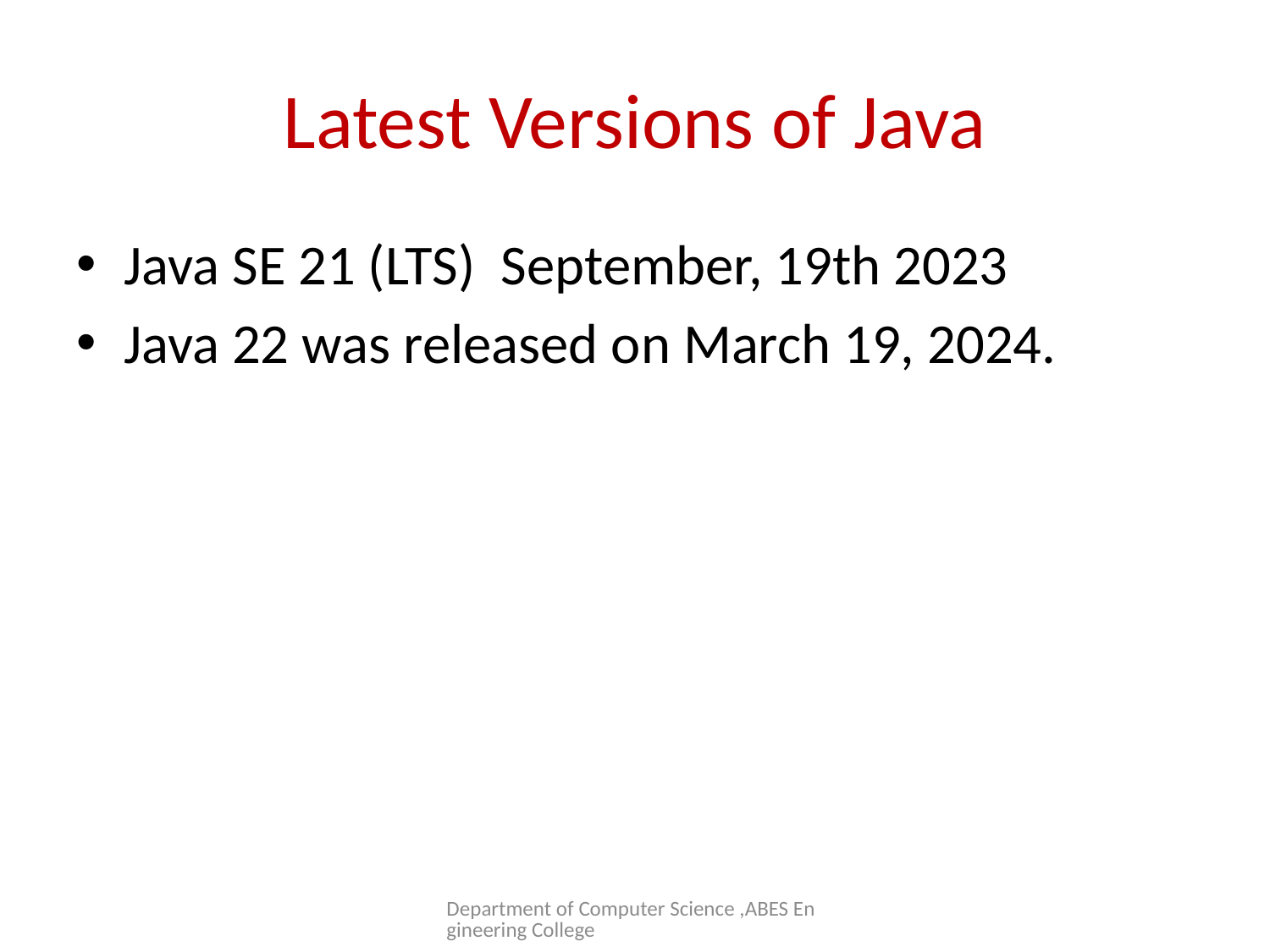

# Latest Versions of Java
Java SE 21 (LTS)  September, 19th 2023
Java 22 was released on March 19, 2024.
Department of Computer Science ,ABES Engineering College